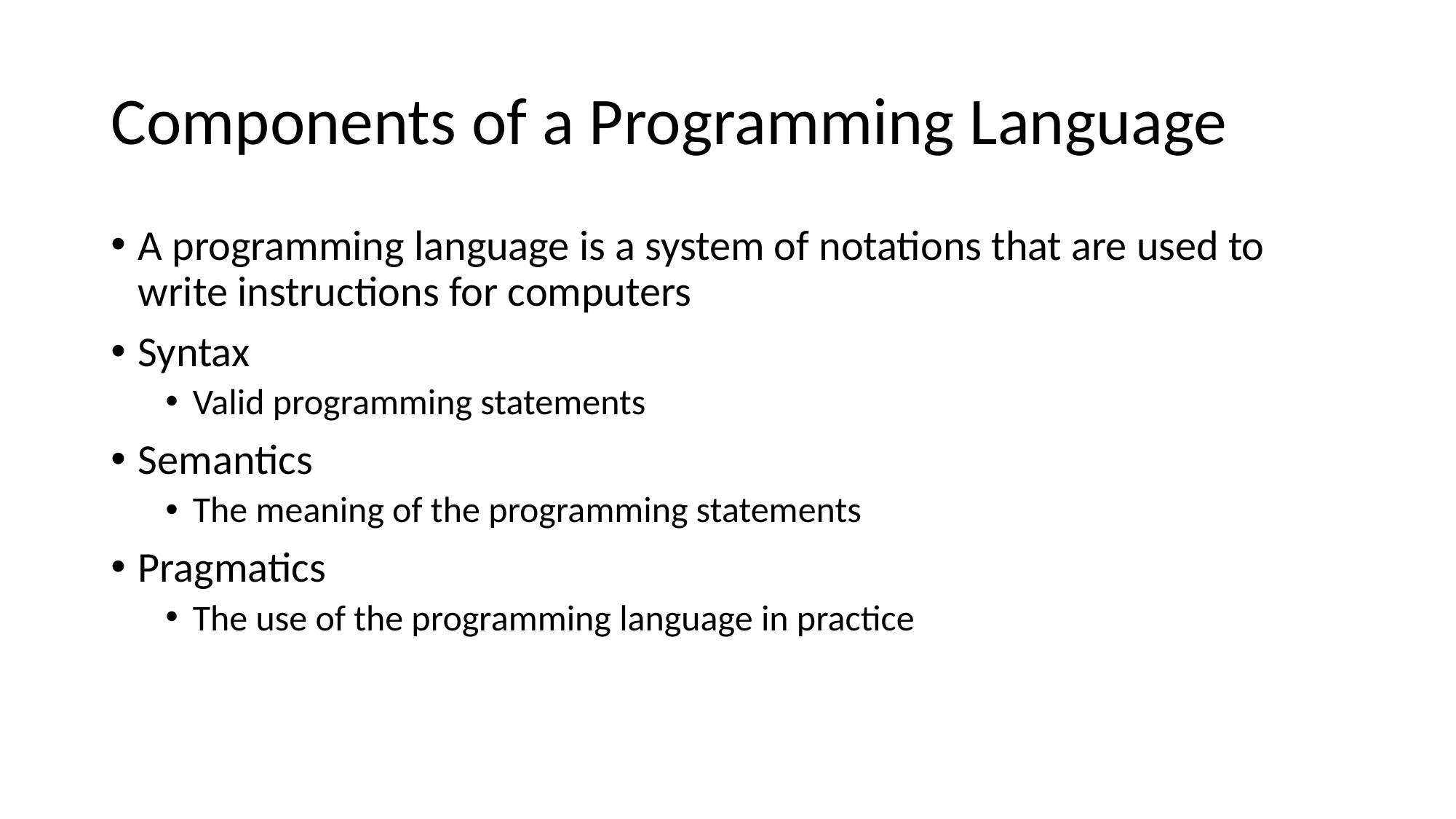

# Components of a Programming Language
A programming language is a system of notations that are used to write instructions for computers
Syntax
Valid programming statements
Semantics
The meaning of the programming statements
Pragmatics
The use of the programming language in practice